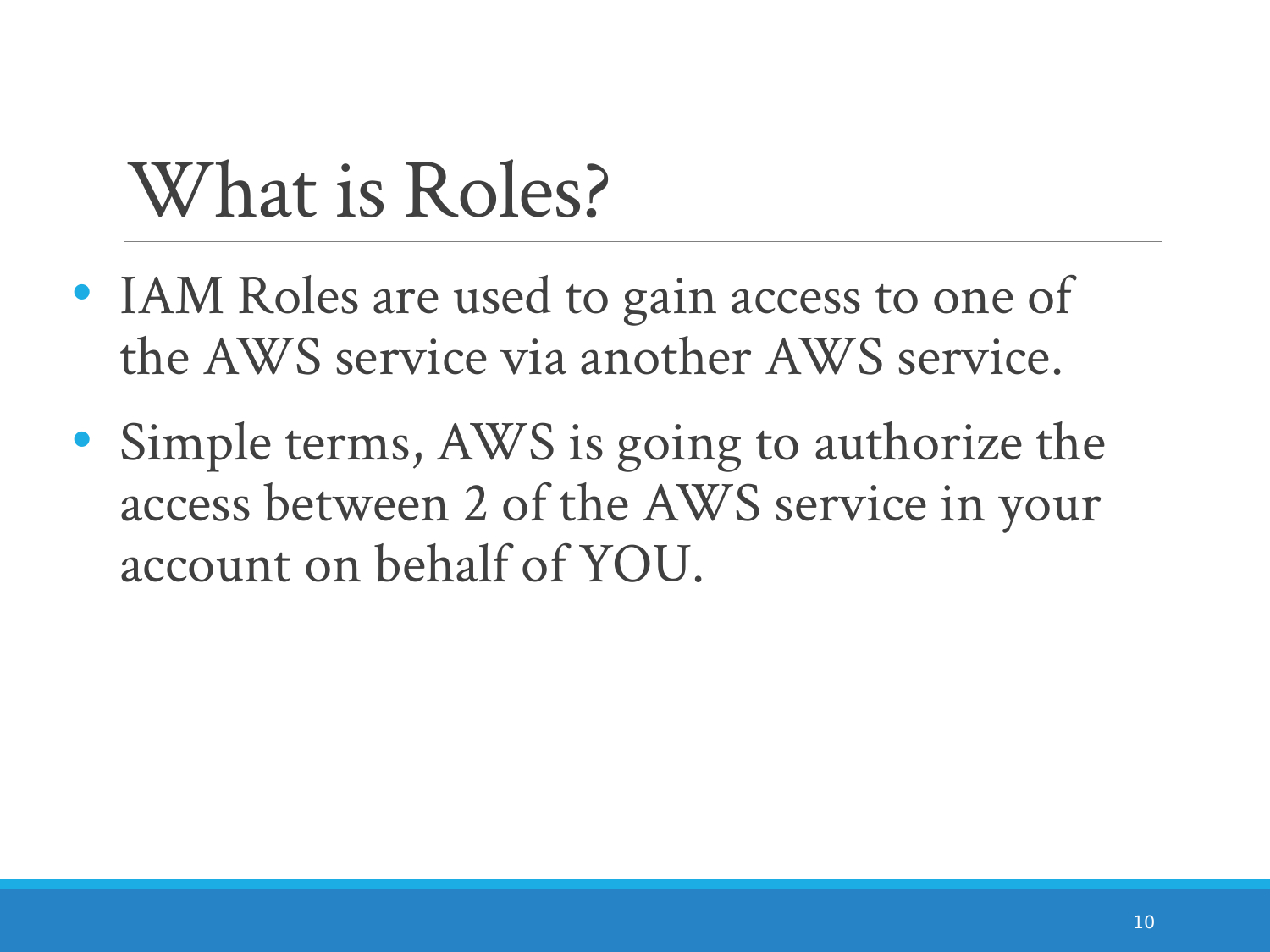

# What is Roles?
IAM Roles are used to gain access to one of the AWS service via another AWS service.
Simple terms, AWS is going to authorize the access between 2 of the AWS service in your account on behalf of YOU.

10